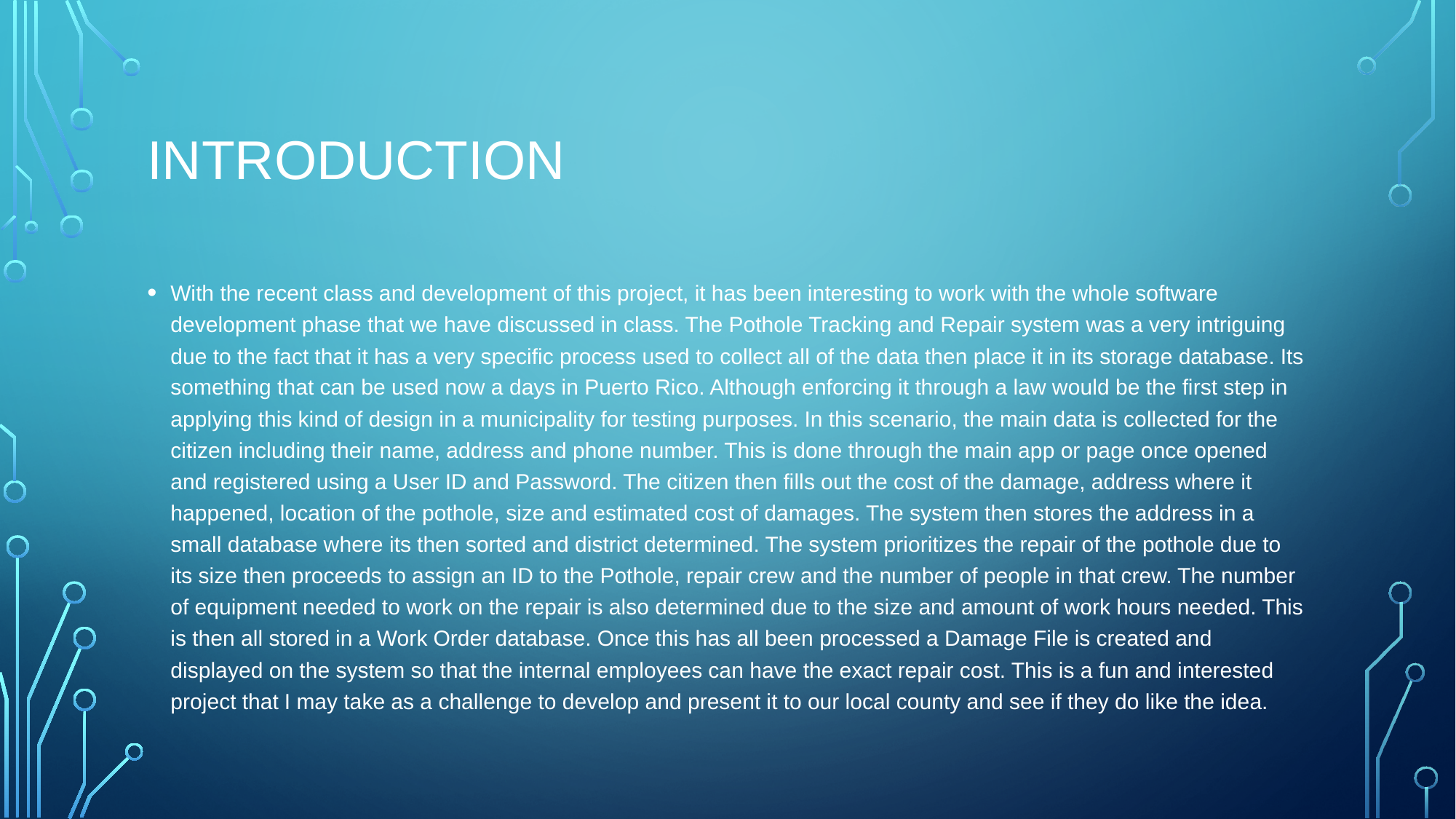

# Introduction
With the recent class and development of this project, it has been interesting to work with the whole software development phase that we have discussed in class. The Pothole Tracking and Repair system was a very intriguing due to the fact that it has a very specific process used to collect all of the data then place it in its storage database. Its something that can be used now a days in Puerto Rico. Although enforcing it through a law would be the first step in applying this kind of design in a municipality for testing purposes. In this scenario, the main data is collected for the citizen including their name, address and phone number. This is done through the main app or page once opened and registered using a User ID and Password. The citizen then fills out the cost of the damage, address where it happened, location of the pothole, size and estimated cost of damages. The system then stores the address in a small database where its then sorted and district determined. The system prioritizes the repair of the pothole due to its size then proceeds to assign an ID to the Pothole, repair crew and the number of people in that crew. The number of equipment needed to work on the repair is also determined due to the size and amount of work hours needed. This is then all stored in a Work Order database. Once this has all been processed a Damage File is created and displayed on the system so that the internal employees can have the exact repair cost. This is a fun and interested project that I may take as a challenge to develop and present it to our local county and see if they do like the idea.